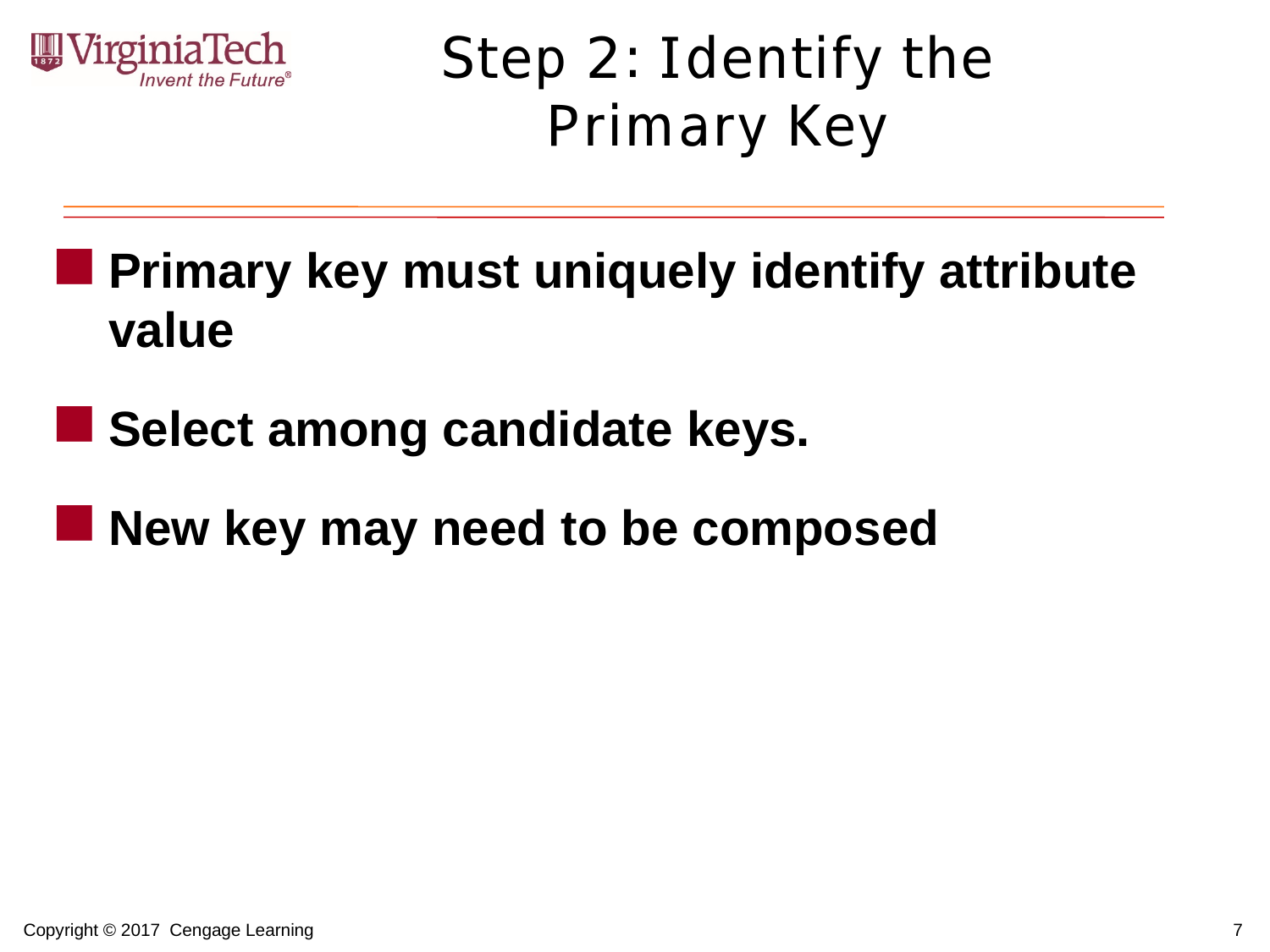

# Step 2: Identify the Primary Key
Primary key must uniquely identify attribute value
Select among candidate keys.
New key may need to be composed

7
Copyright © 2017  Cengage Learning